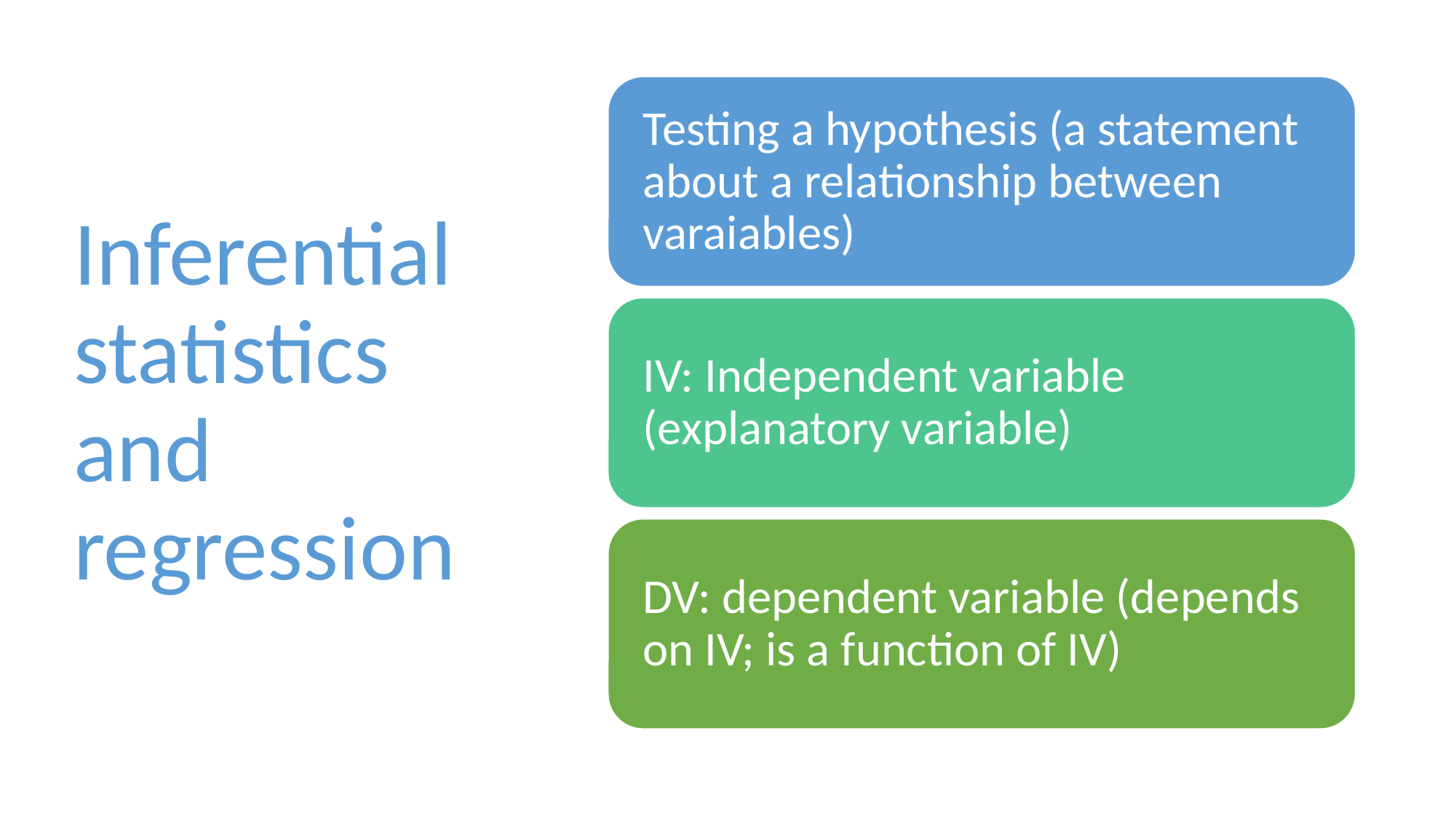

# Inferential statistics and regression
Testing a hypothesis (a statement about a relationship between varaiables)
IV: Independent variable (explanatory variable)
DV: dependent variable (depends on IV; is a function of IV)